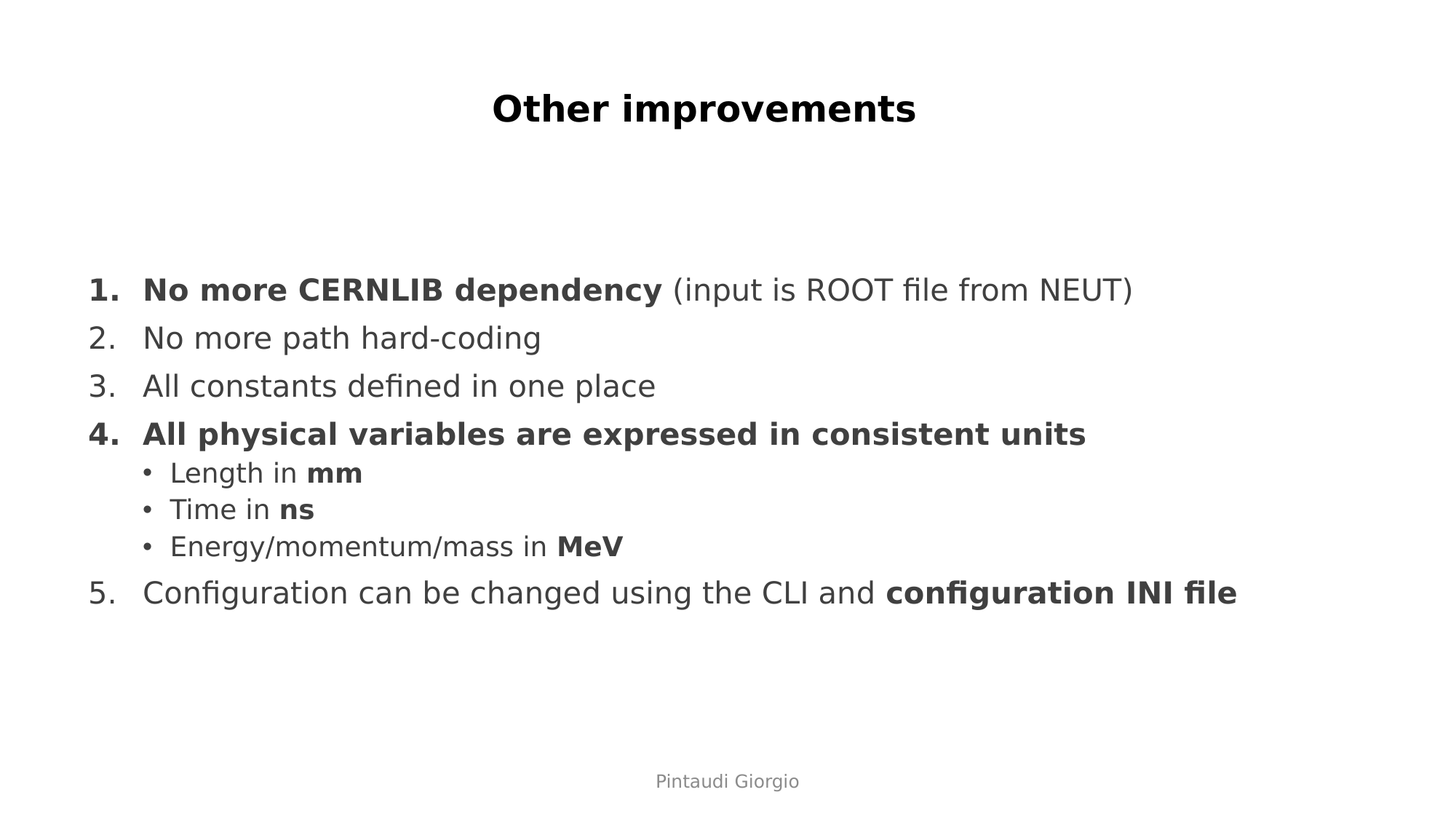

# Other improvements

No more CERNLIB dependency (input is ROOT file from NEUT)
No more path hard-coding
All constants defined in one place
All physical variables are expressed in consistent units
Length in mm
Time in ns
Energy/momentum/mass in MeV
Configuration can be changed using the CLI and configuration INI file

Pintaudi Giorgio
11